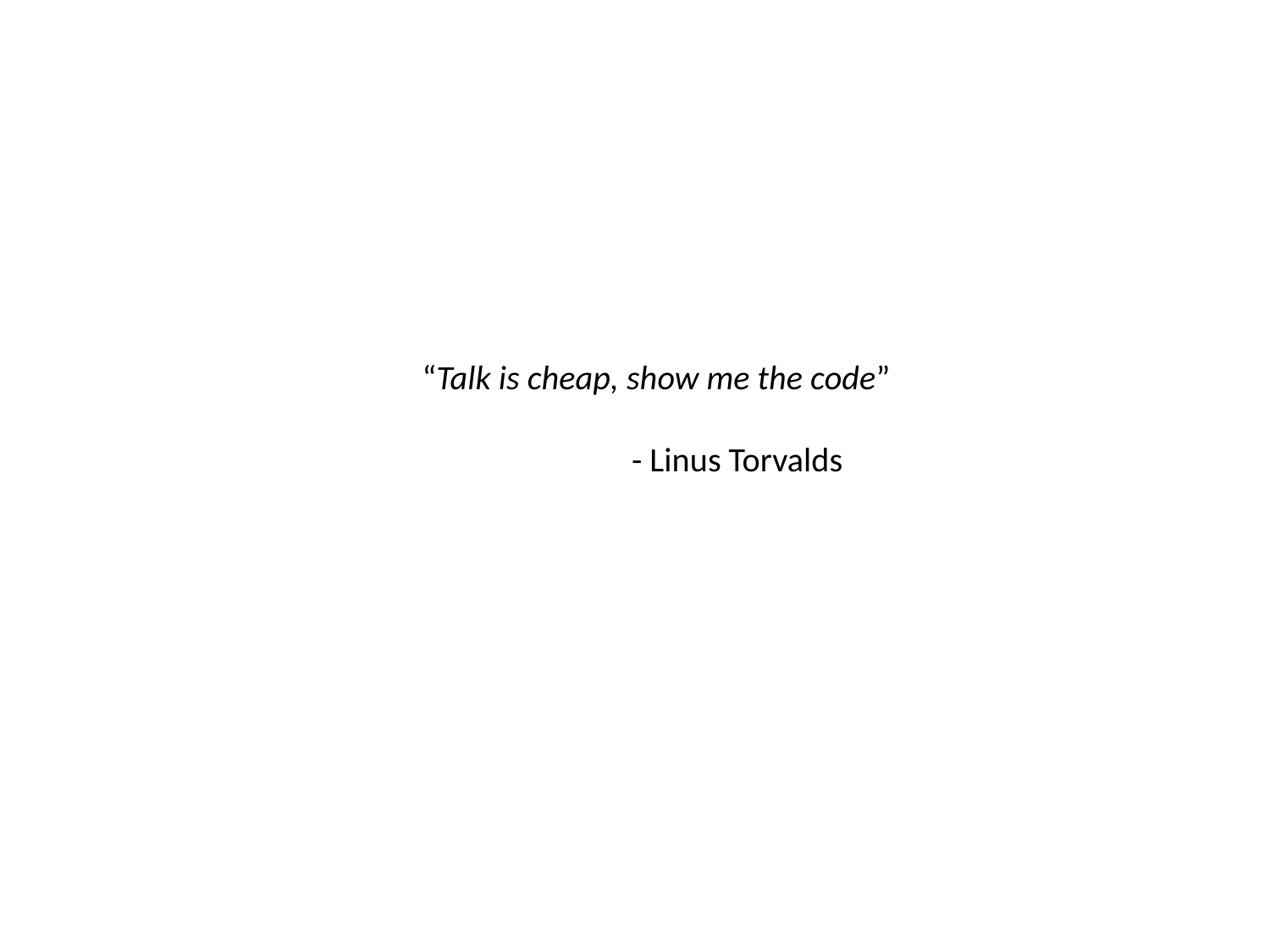

# “Talk is cheap, show me the code” - Linus Torvalds